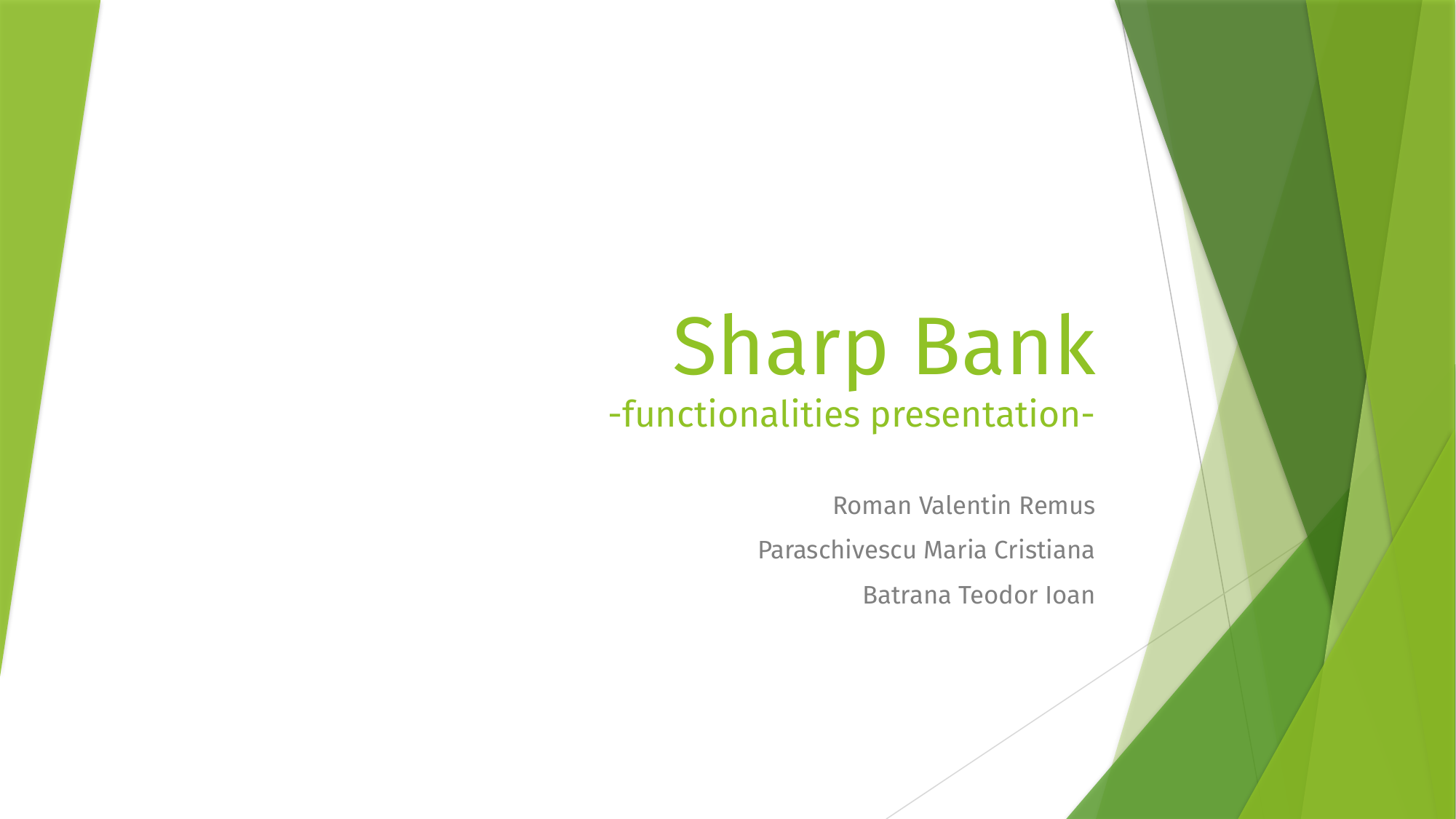

# Sharp Bank -functionalities presentation-
Roman Valentin Remus
Paraschivescu Maria Cristiana
Batrana Teodor Ioan